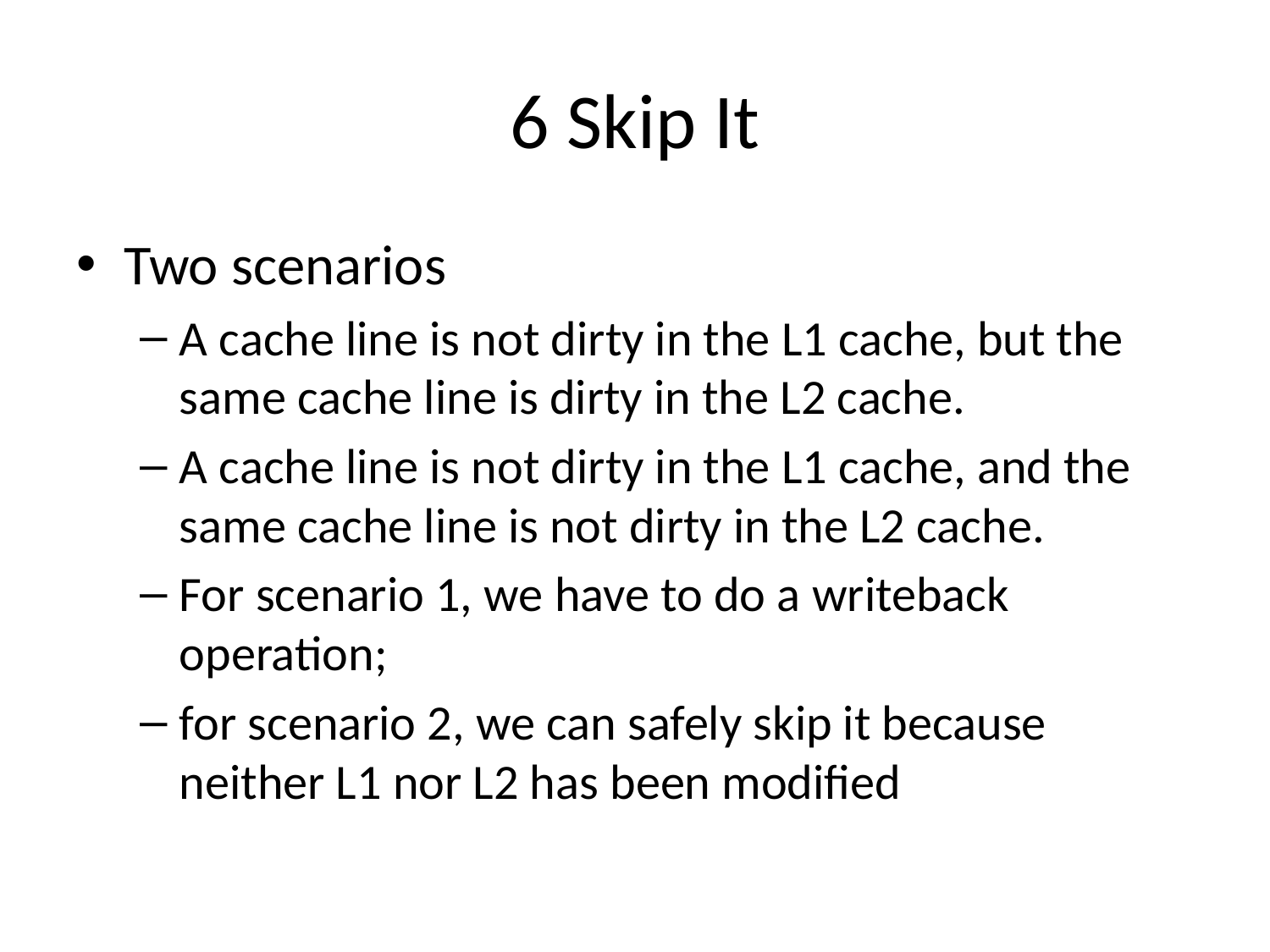

# 6 Skip It
Two scenarios
A cache line is not dirty in the L1 cache, but the same cache line is dirty in the L2 cache.
A cache line is not dirty in the L1 cache, and the same cache line is not dirty in the L2 cache.
For scenario 1, we have to do a writeback operation;
for scenario 2, we can safely skip it because neither L1 nor L2 has been modified